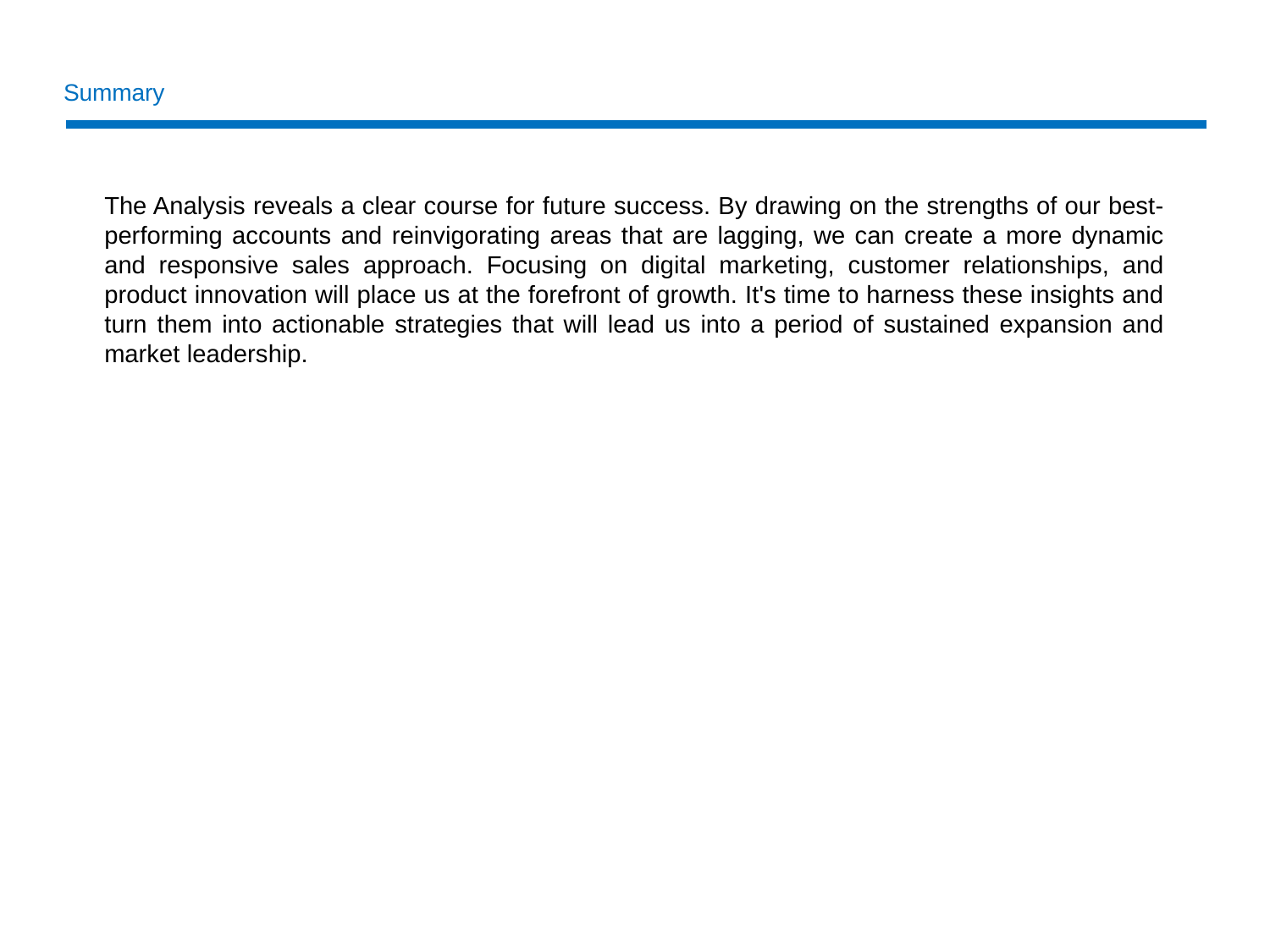

# Summary
The Analysis reveals a clear course for future success. By drawing on the strengths of our best-performing accounts and reinvigorating areas that are lagging, we can create a more dynamic and responsive sales approach. Focusing on digital marketing, customer relationships, and product innovation will place us at the forefront of growth. It's time to harness these insights and turn them into actionable strategies that will lead us into a period of sustained expansion and market leadership.